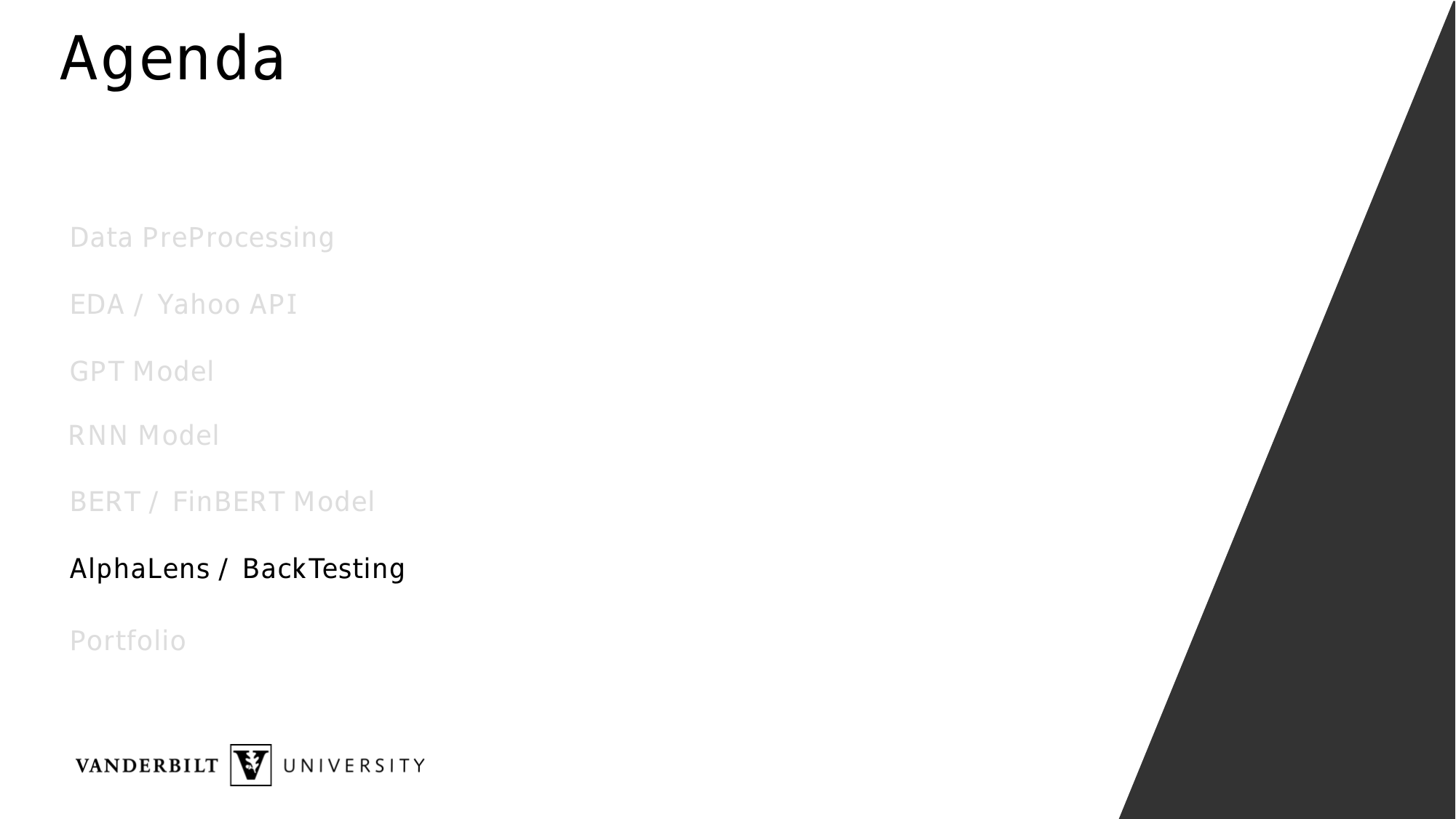

# Agenda
Data PreProcessing
EDA / Yahoo API
GPT Model
RNN Model
BERT / FinBERT Model
AlphaLens / BackTesting
Portfolio

What’s the business problem?
Why is it important for the business?
What is the specific goal of the project?